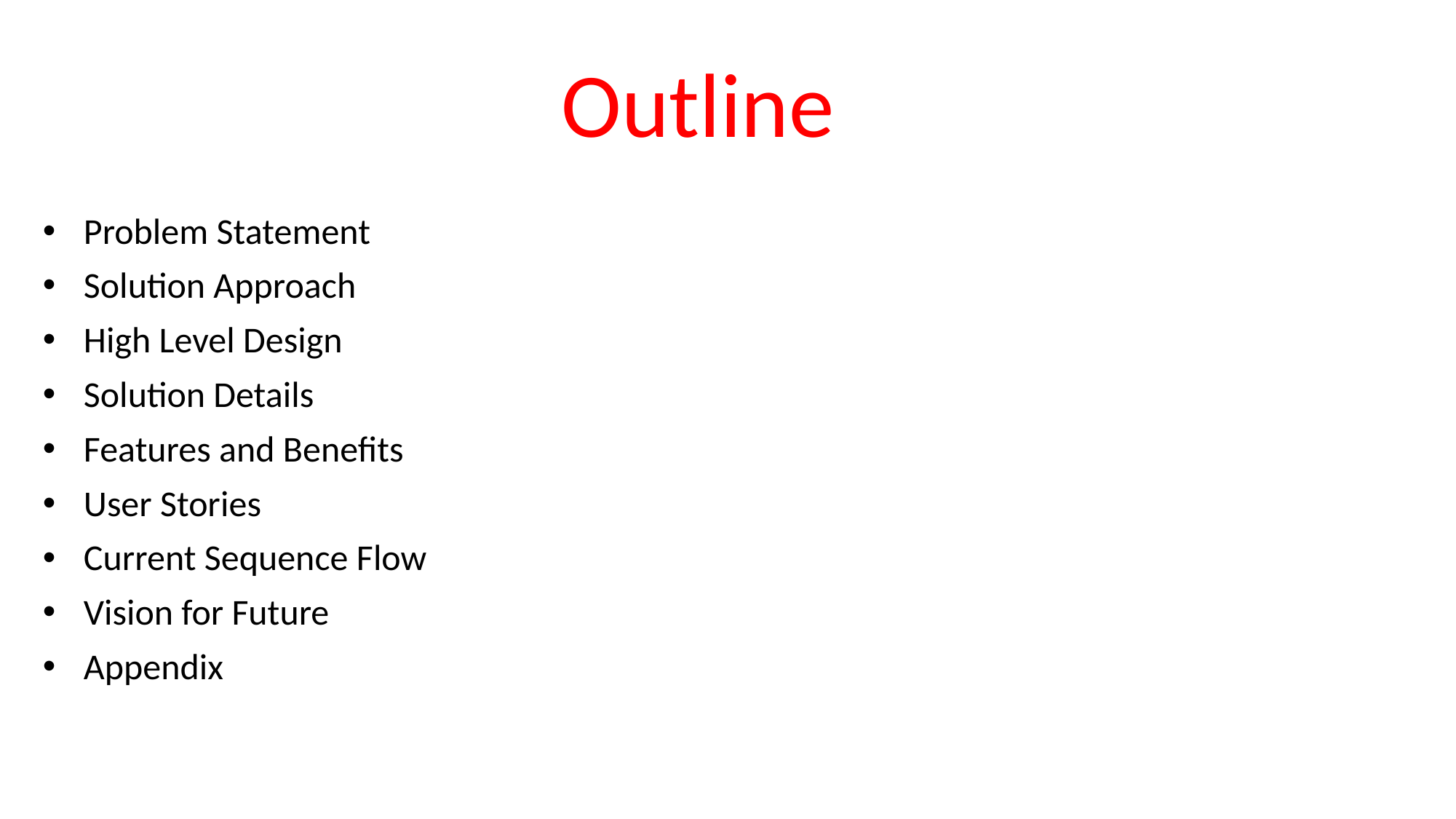

# Outline
Problem Statement
Solution Approach
High Level Design
Solution Details
Features and Benefits
User Stories
Current Sequence Flow
Vision for Future
Appendix